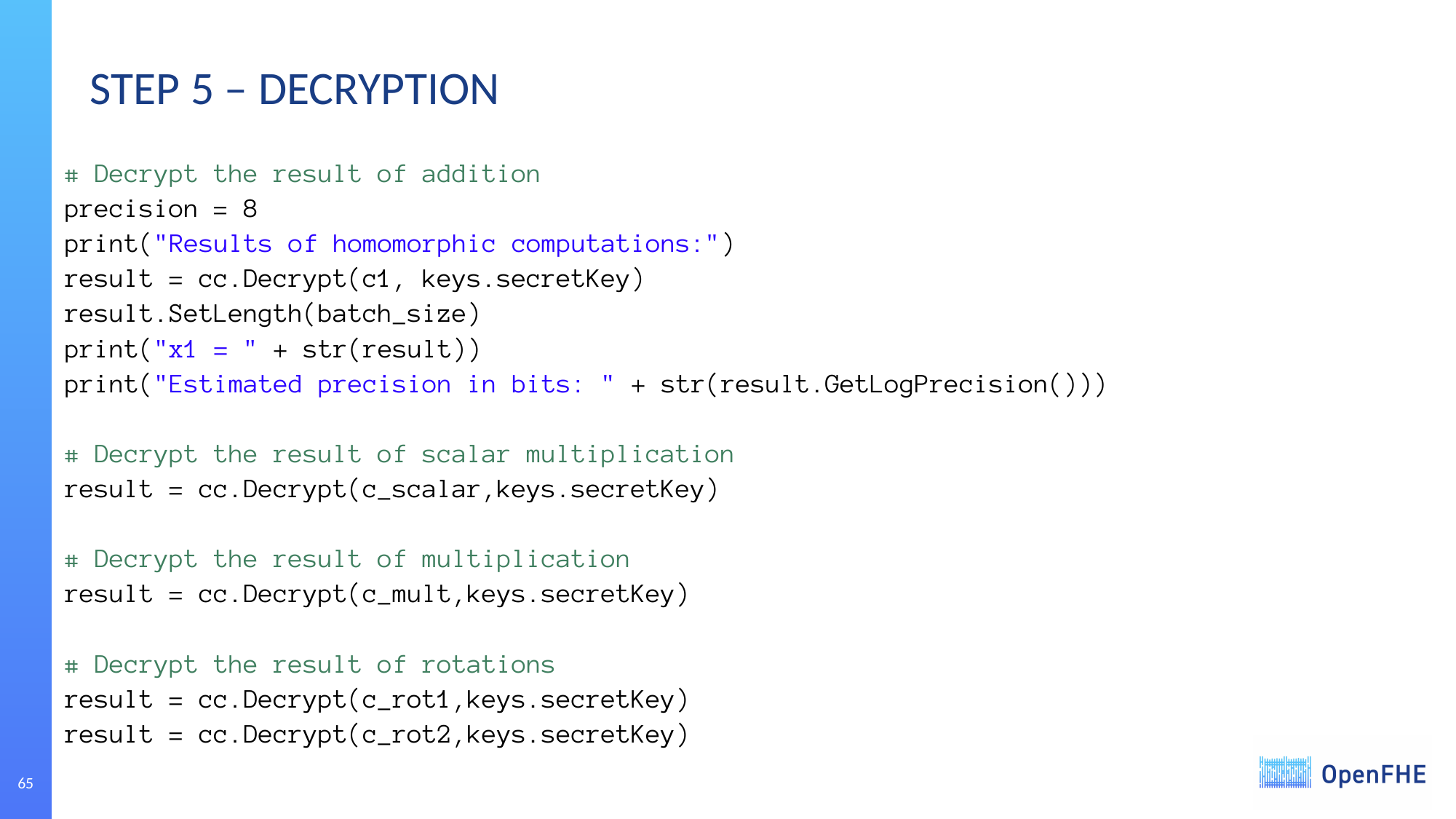

# STEP 5 – DECRYPTION
# Decrypt the result of addition
precision = 8
print("Results of homomorphic computations:")
result = cc.Decrypt(c1, keys.secretKey)
result.SetLength(batch_size)
print("x1 = " + str(result))
print("Estimated precision in bits: " + str(result.GetLogPrecision()))

# Decrypt the result of scalar multiplication
result = cc.Decrypt(c_scalar,keys.secretKey)

# Decrypt the result of multiplication
result = cc.Decrypt(c_mult,keys.secretKey)

# Decrypt the result of rotations
result = cc.Decrypt(c_rot1,keys.secretKey)
result = cc.Decrypt(c_rot2,keys.secretKey)